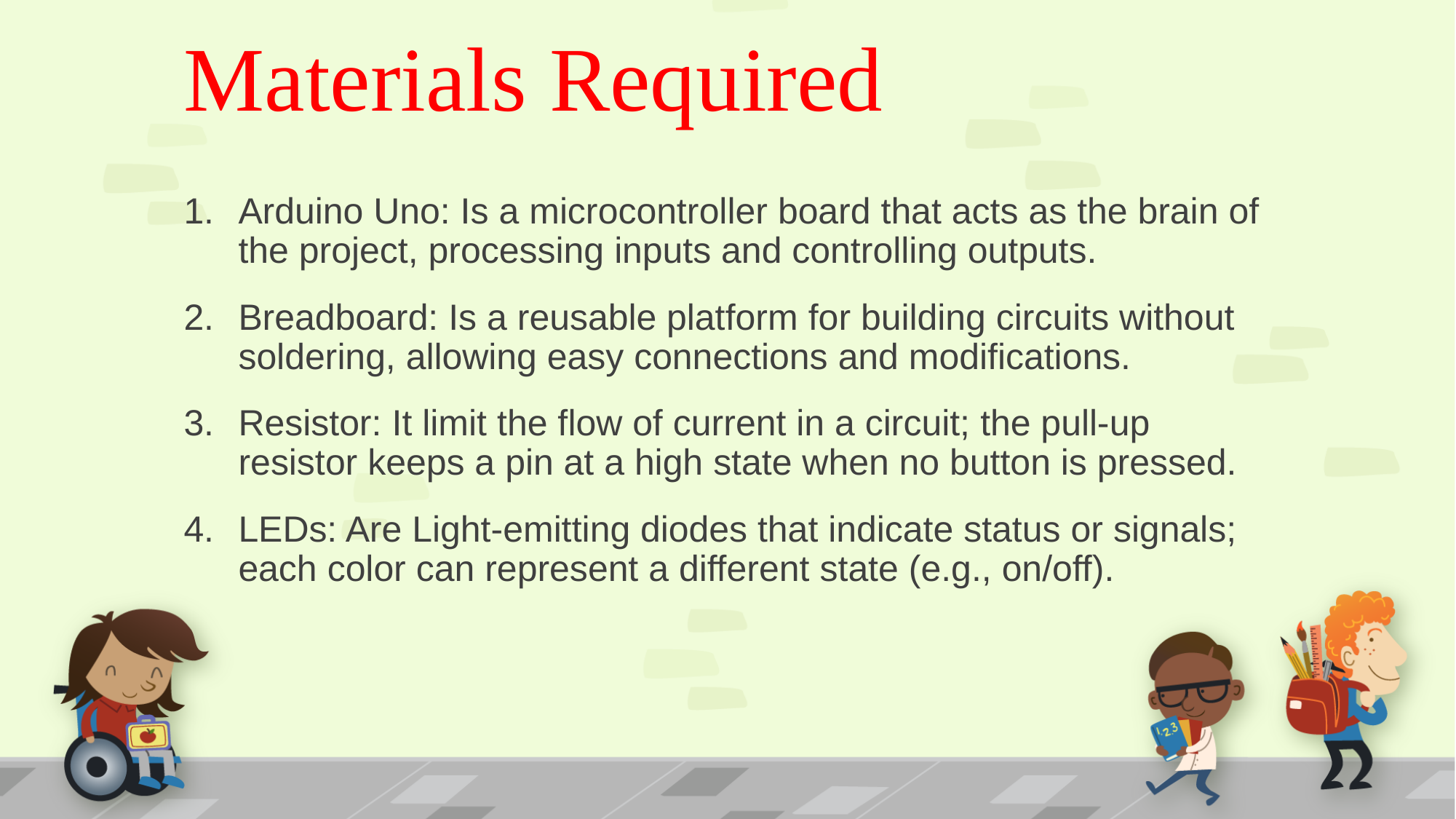

# Materials Required
Arduino Uno: Is a microcontroller board that acts as the brain of the project, processing inputs and controlling outputs.
Breadboard: Is a reusable platform for building circuits without soldering, allowing easy connections and modifications.
Resistor: It limit the flow of current in a circuit; the pull-up resistor keeps a pin at a high state when no button is pressed.
LEDs: Are Light-emitting diodes that indicate status or signals; each color can represent a different state (e.g., on/off).